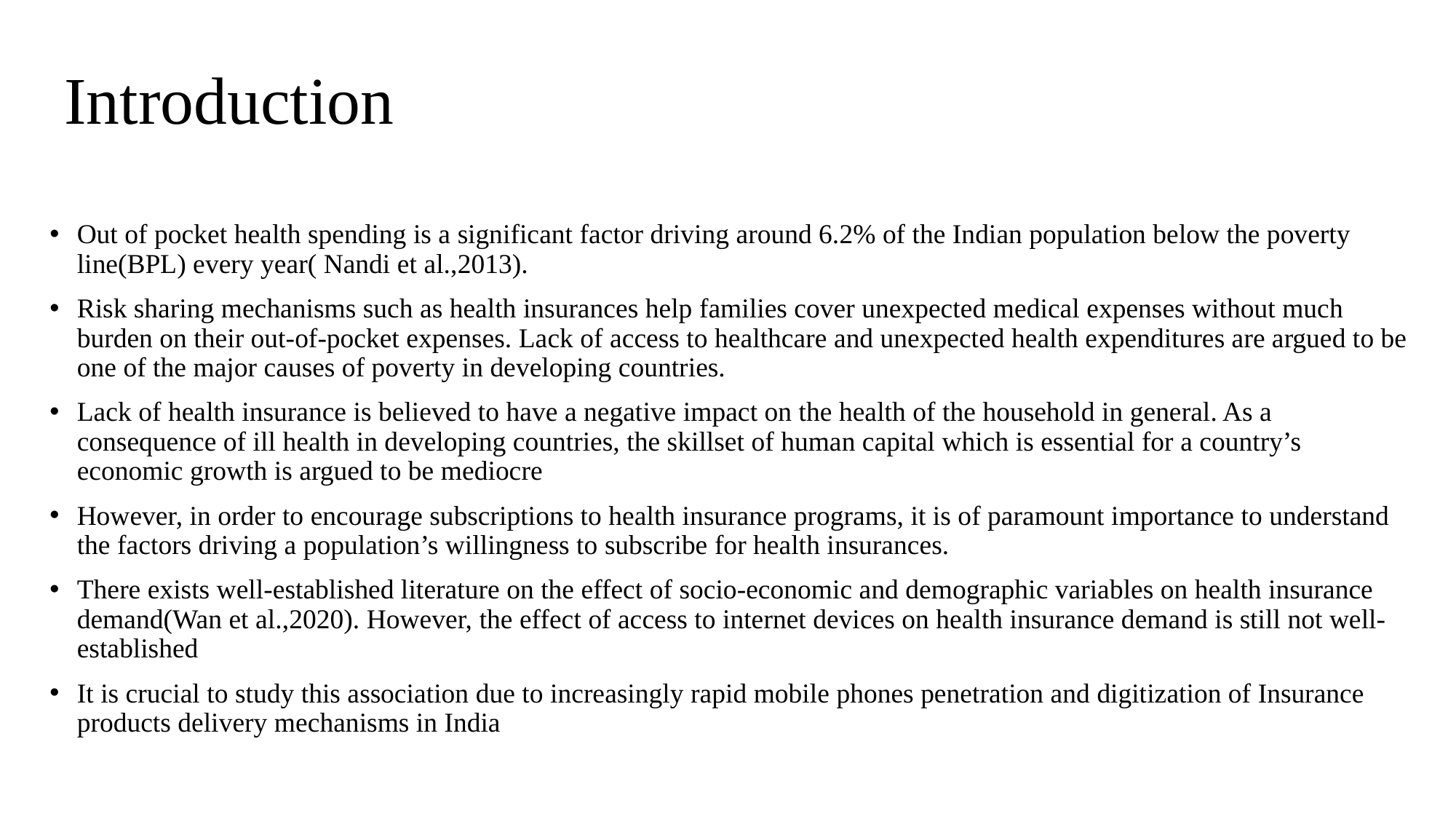

# Introduction
Out of pocket health spending is a significant factor driving around 6.2% of the Indian population below the poverty line(BPL) every year( Nandi et al.,2013).
Risk sharing mechanisms such as health insurances help families cover unexpected medical expenses without much burden on their out-of-pocket expenses. Lack of access to healthcare and unexpected health expenditures are argued to be one of the major causes of poverty in developing countries.
Lack of health insurance is believed to have a negative impact on the health of the household in general. As a consequence of ill health in developing countries, the skillset of human capital which is essential for a country’s economic growth is argued to be mediocre
However, in order to encourage subscriptions to health insurance programs, it is of paramount importance to understand the factors driving a population’s willingness to subscribe for health insurances.
There exists well-established literature on the effect of socio-economic and demographic variables on health insurance demand(Wan et al.,2020). However, the effect of access to internet devices on health insurance demand is still not well-established
It is crucial to study this association due to increasingly rapid mobile phones penetration and digitization of Insurance products delivery mechanisms in India